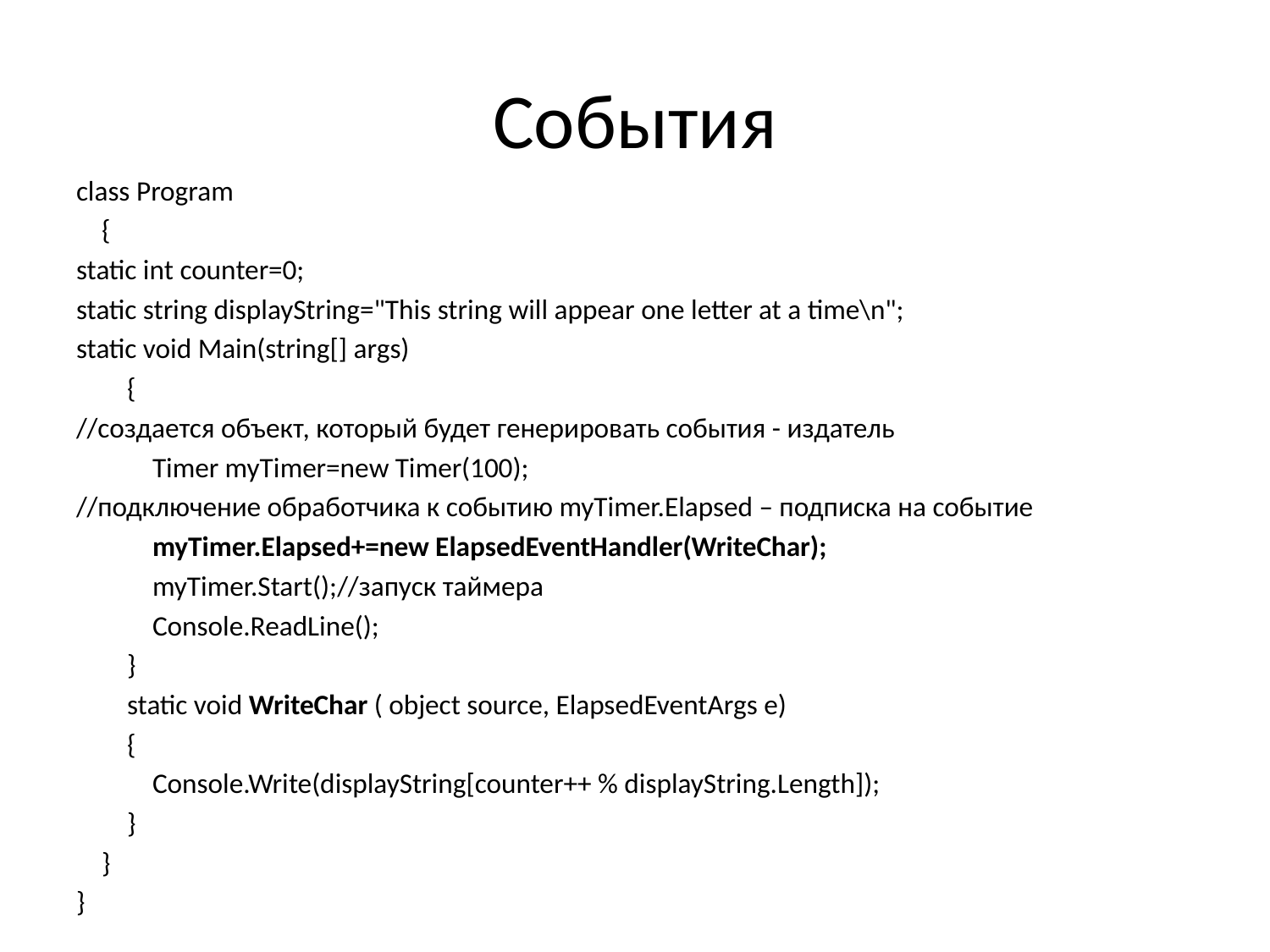

# События
class Program
    {
static int counter=0;
static string displayString="This string will appear one letter at a time\n";
static void Main(string[] args)
        {
//создается объект, который будет генерировать события - издатель
            Timer myTimer=new Timer(100);
//подключение обработчика к событию myTimer.Elapsed – подписка на событие
            myTimer.Elapsed+=new ElapsedEventHandler(WriteChar);
            myTimer.Start();//запуск таймера
            Console.ReadLine();
        }
        static void WriteChar ( object source, ElapsedEventArgs e)
        {
            Console.Write(displayString[counter++ % displayString.Length]);
        }
    }
}